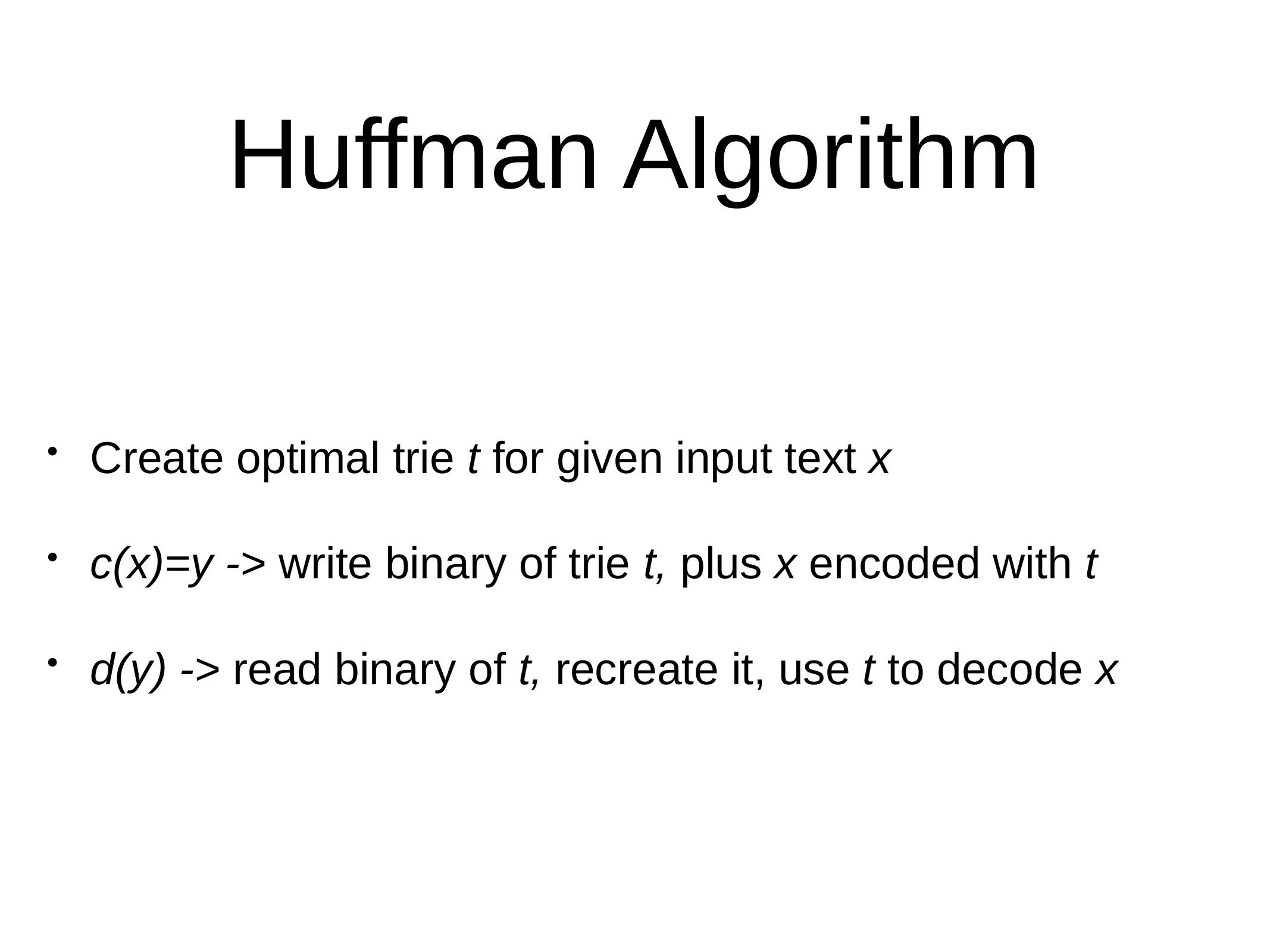

# Huffman Algorithm
Create optimal trie t for given input text x
c(x)=y -> write binary of trie t, plus x encoded with t
d(y) -> read binary of t, recreate it, use t to decode x